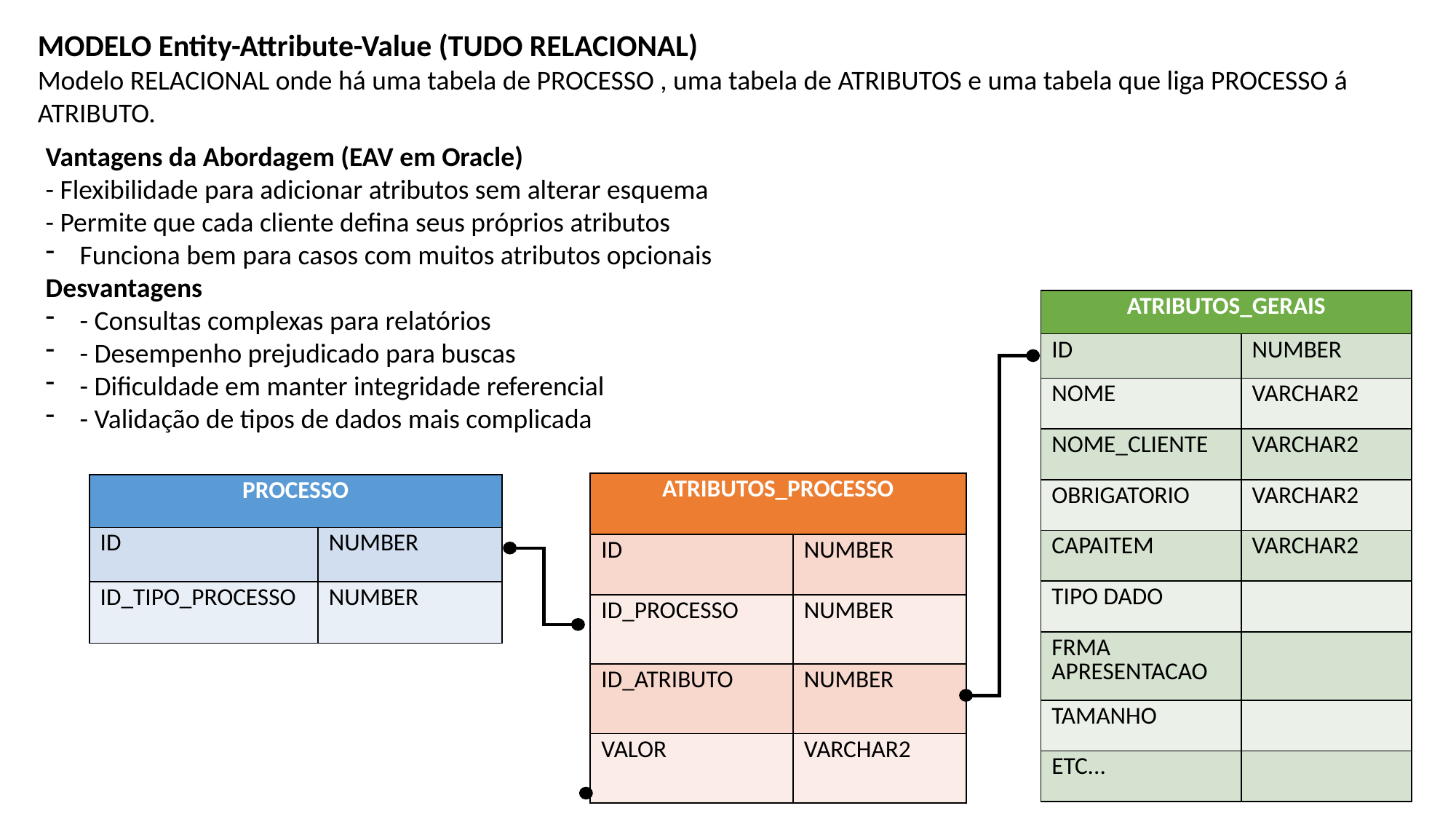

MODELO Entity-Attribute-Value (TUDO RELACIONAL)
Modelo RELACIONAL onde há uma tabela de PROCESSO , uma tabela de ATRIBUTOS e uma tabela que liga PROCESSO á ATRIBUTO.
Vantagens da Abordagem (EAV em Oracle)
- Flexibilidade para adicionar atributos sem alterar esquema
- Permite que cada cliente defina seus próprios atributos
Funciona bem para casos com muitos atributos opcionais
Desvantagens
- Consultas complexas para relatórios
- Desempenho prejudicado para buscas
- Dificuldade em manter integridade referencial
- Validação de tipos de dados mais complicada
| ATRIBUTOS\_GERAIS |  |
| --- | --- |
| ID | NUMBER |
| NOME | VARCHAR2 |
| NOME\_CLIENTE | VARCHAR2 |
| OBRIGATORIO | VARCHAR2 |
| CAPAITEM | VARCHAR2 |
| TIPO DADO |  |
| FRMA APRESENTACAO |  |
| TAMANHO |  |
| ETC... |  |

| ATRIBUTOS\_PROCESSO |  |
| --- | --- |
| ID | NUMBER |
| ID\_PROCESSO | NUMBER |
| ID\_ATRIBUTO | NUMBER |
| VALOR | VARCHAR2 |
| PROCESSO |  |
| --- | --- |
| ID | NUMBER |
| ID\_TIPO\_PROCESSO | NUMBER |